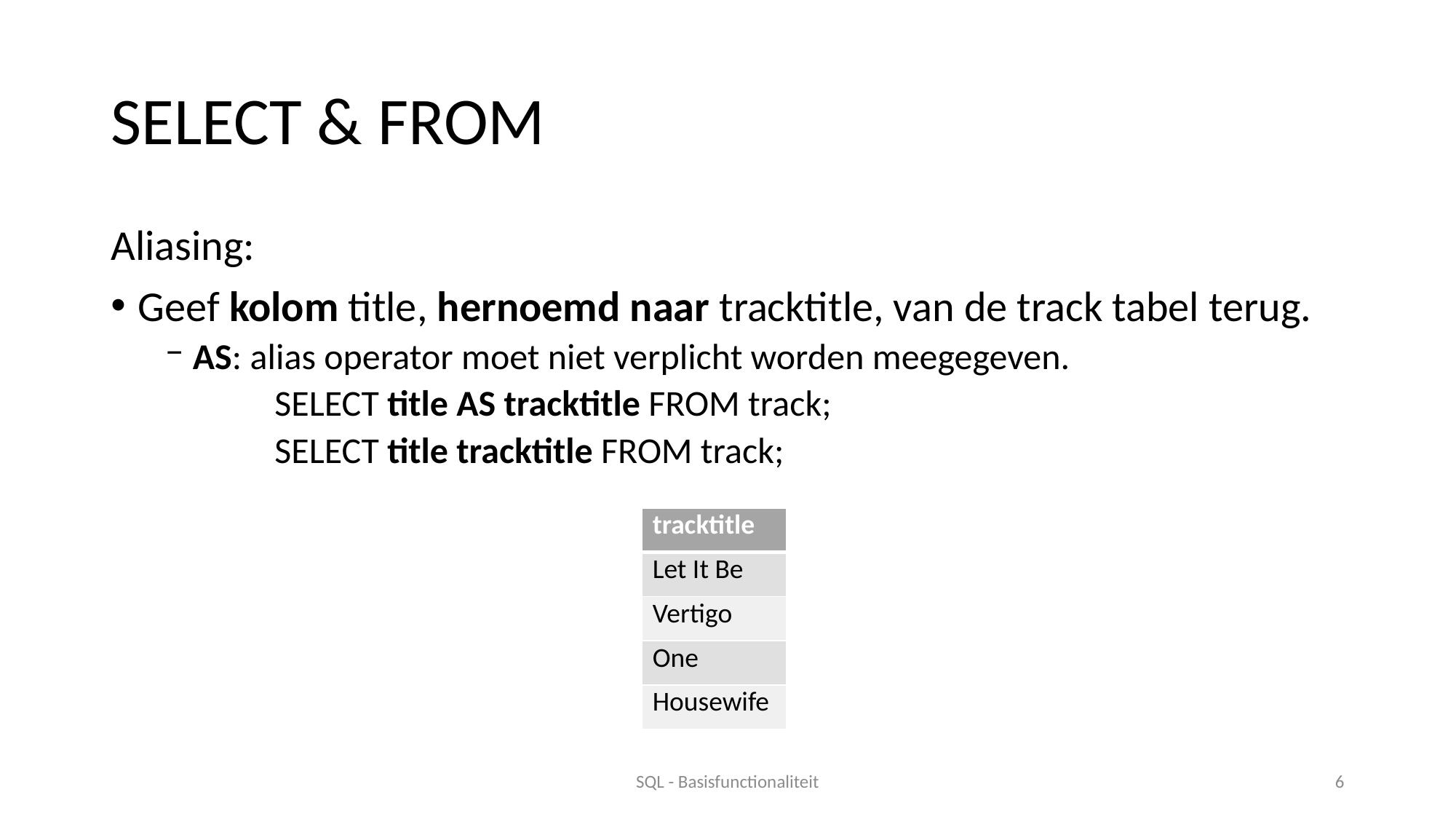

# SELECT & FROM
Aliasing:
Geef kolom title, hernoemd naar tracktitle, van de track tabel terug.
AS: alias operator moet niet verplicht worden meegegeven.
	SELECT title AS tracktitle FROM track;
	SELECT title tracktitle FROM track;

| tracktitle |
| --- |
| Let It Be |
| Vertigo |
| One |
| Housewife |
SQL - Basisfunctionaliteit
6